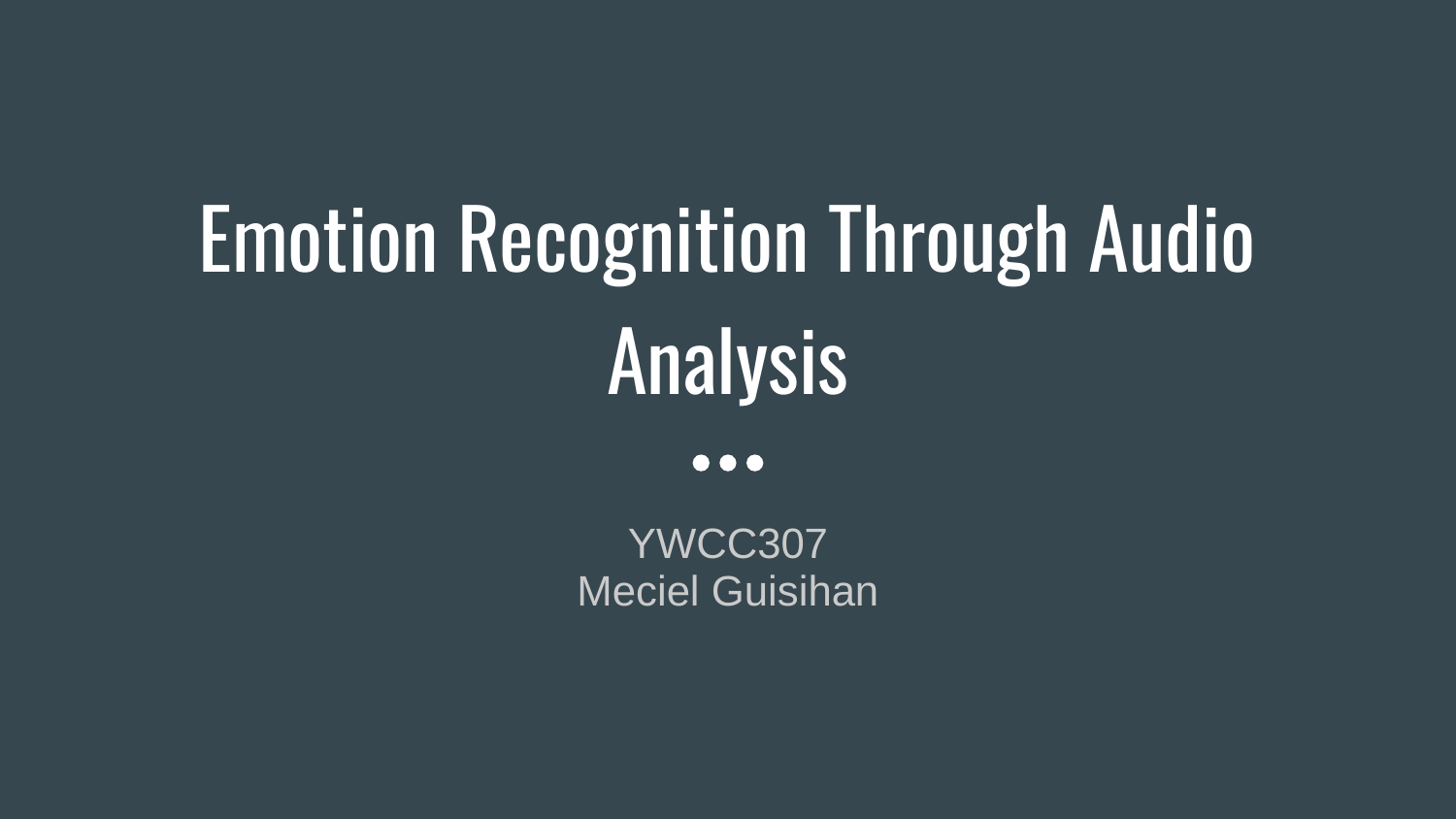

# Emotion Recognition Through Audio Analysis
YWCC307
Meciel Guisihan